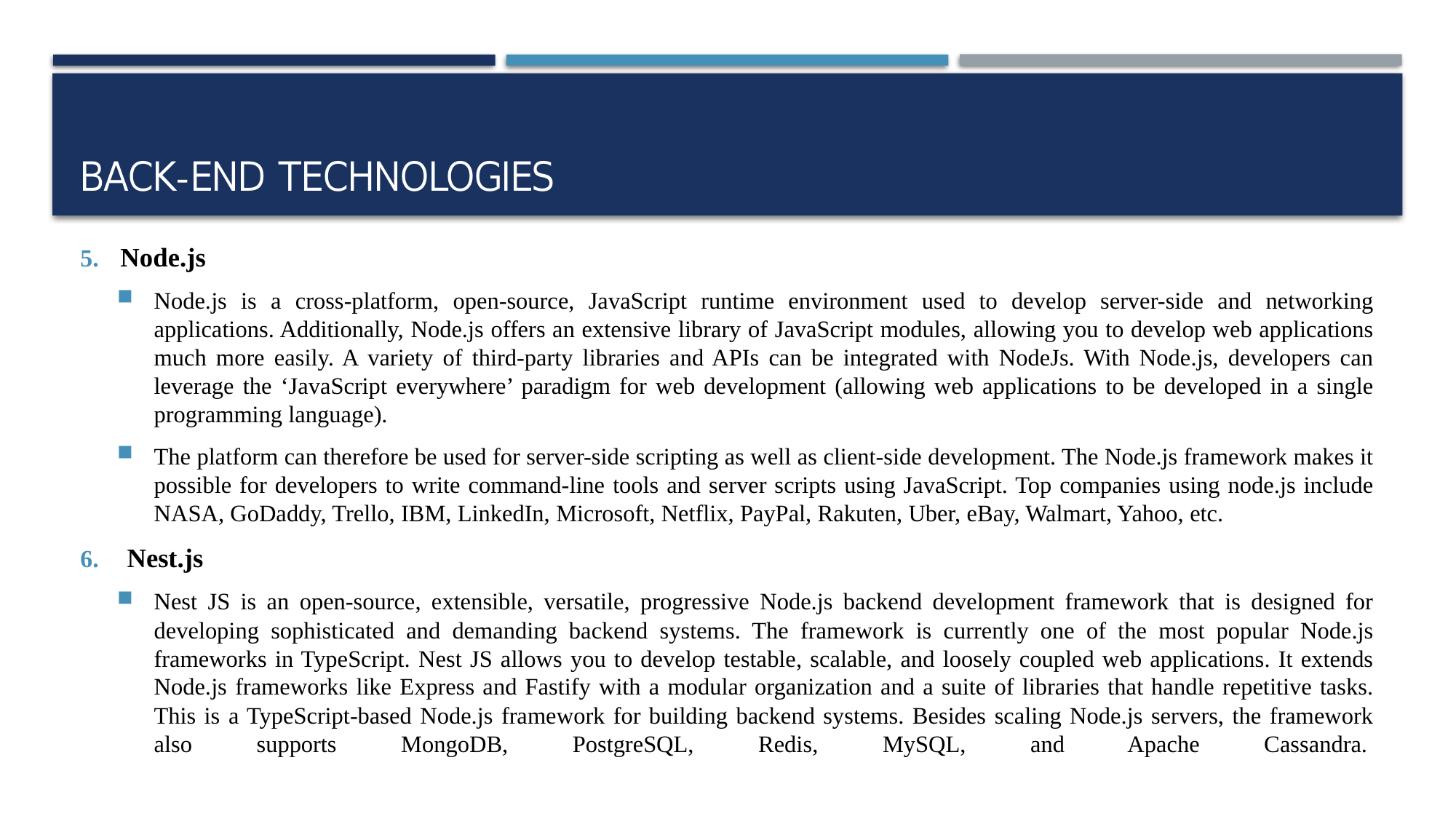

# Back-end technologies
Node.js
Node.js is a cross-platform, open-source, JavaScript runtime environment used to develop server-side and networking applications. Additionally, Node.js offers an extensive library of JavaScript modules, allowing you to develop web applications much more easily. A variety of third-party libraries and APIs can be integrated with NodeJs. With Node.js, developers can leverage the ‘JavaScript everywhere’ paradigm for web development (allowing web applications to be developed in a single programming language).
The platform can therefore be used for server-side scripting as well as client-side development. The Node.js framework makes it possible for developers to write command-line tools and server scripts using JavaScript. Top companies using node.js include NASA, GoDaddy, Trello, IBM, LinkedIn, Microsoft, Netflix, PayPal, Rakuten, Uber, eBay, Walmart, Yahoo, etc.
 Nest.js
Nest JS is an open-source, extensible, versatile, progressive Node.js backend development framework that is designed for developing sophisticated and demanding backend systems. The framework is currently one of the most popular Node.js frameworks in TypeScript. Nest JS allows you to develop testable, scalable, and loosely coupled web applications. It extends Node.js frameworks like Express and Fastify with a modular organization and a suite of libraries that handle repetitive tasks. This is a TypeScript-based Node.js framework for building backend systems. Besides scaling Node.js servers, the framework also supports MongoDB, PostgreSQL, Redis, MySQL, and Apache Cassandra.